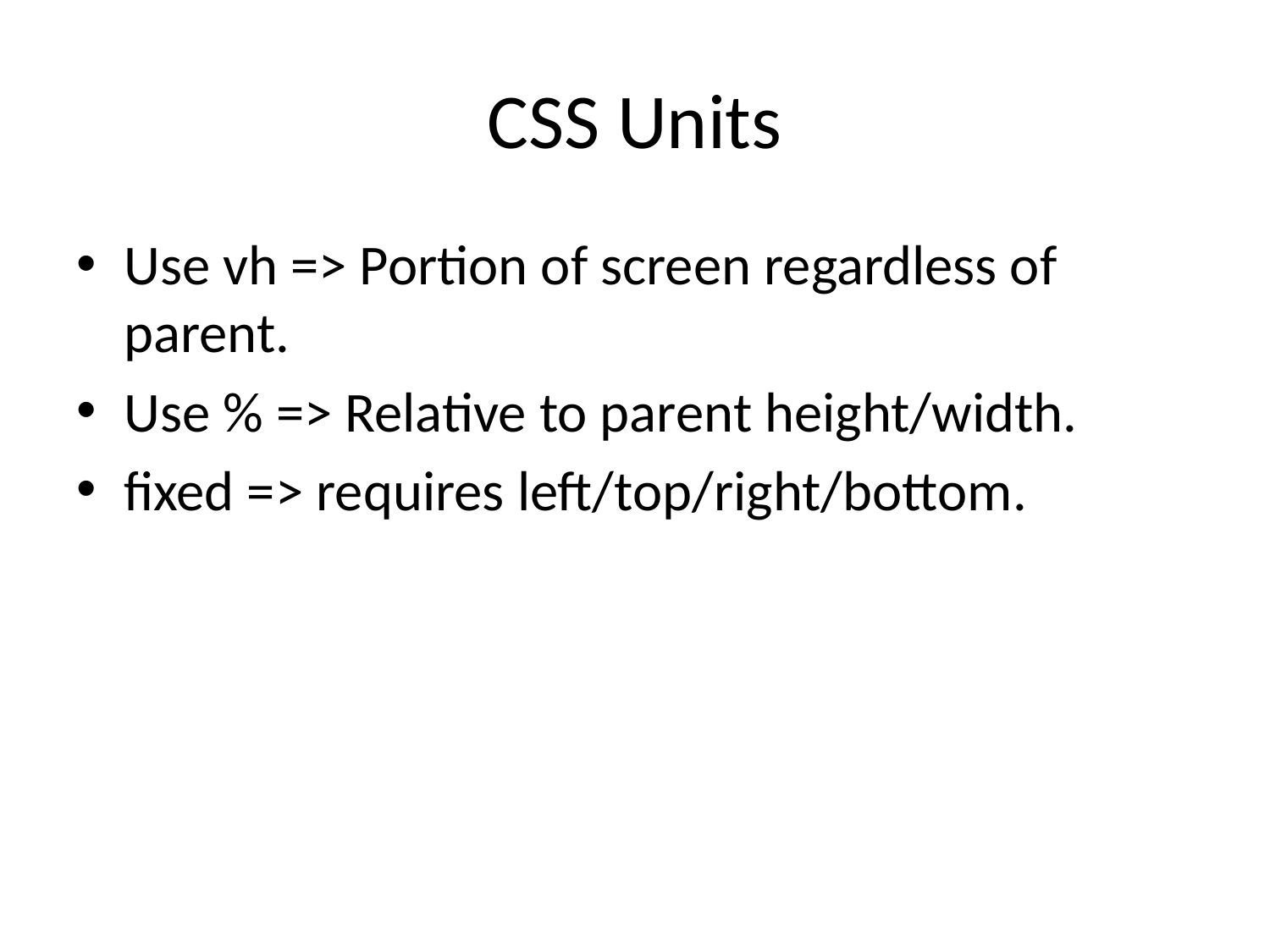

# CSS Units
Use vh => Portion of screen regardless of parent.
Use % => Relative to parent height/width.
fixed => requires left/top/right/bottom.